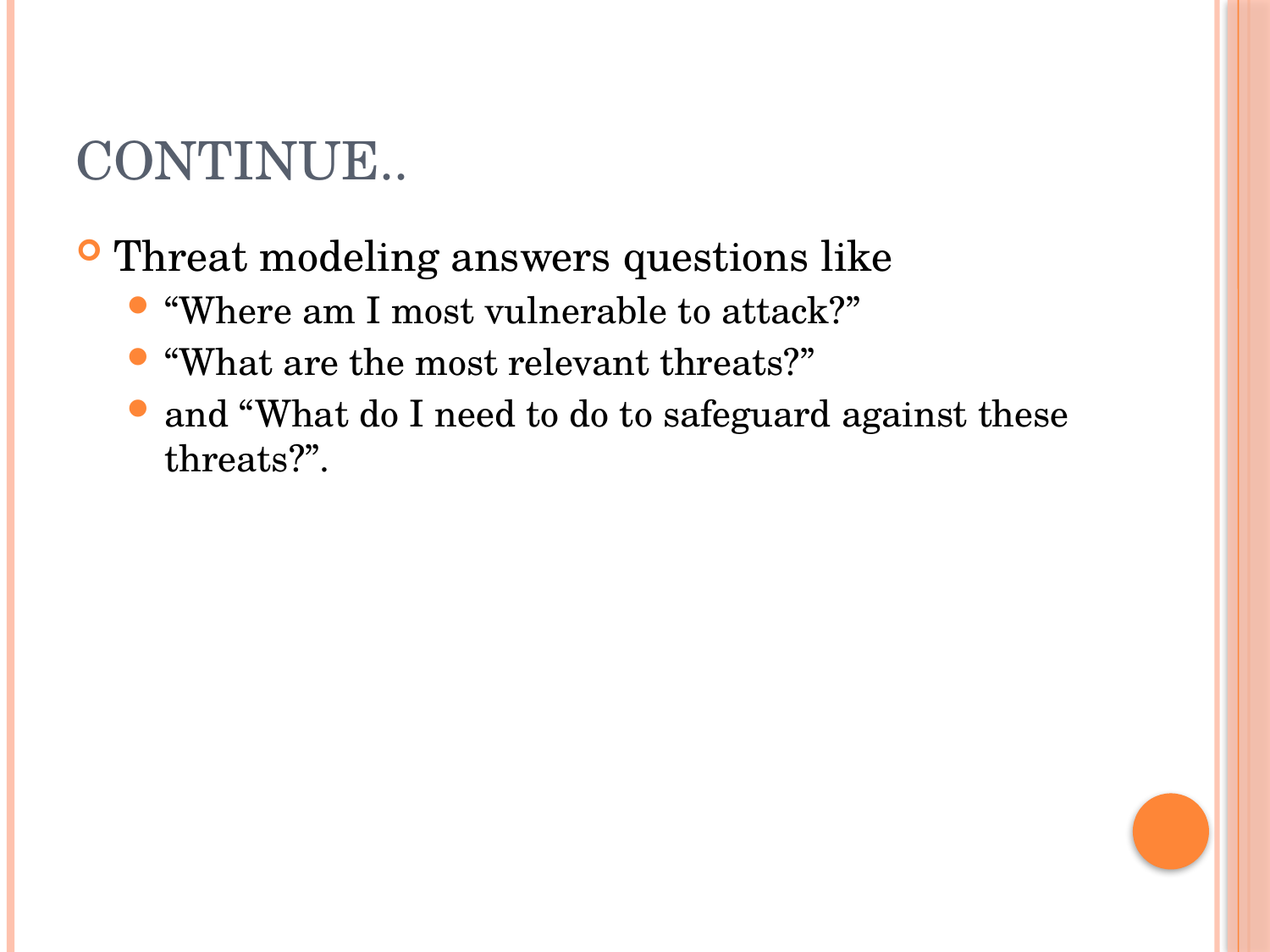

# Continue..
Threat modeling answers questions like
“Where am I most vulnerable to attack?”
“What are the most relevant threats?”
and “What do I need to do to safeguard against these threats?”.